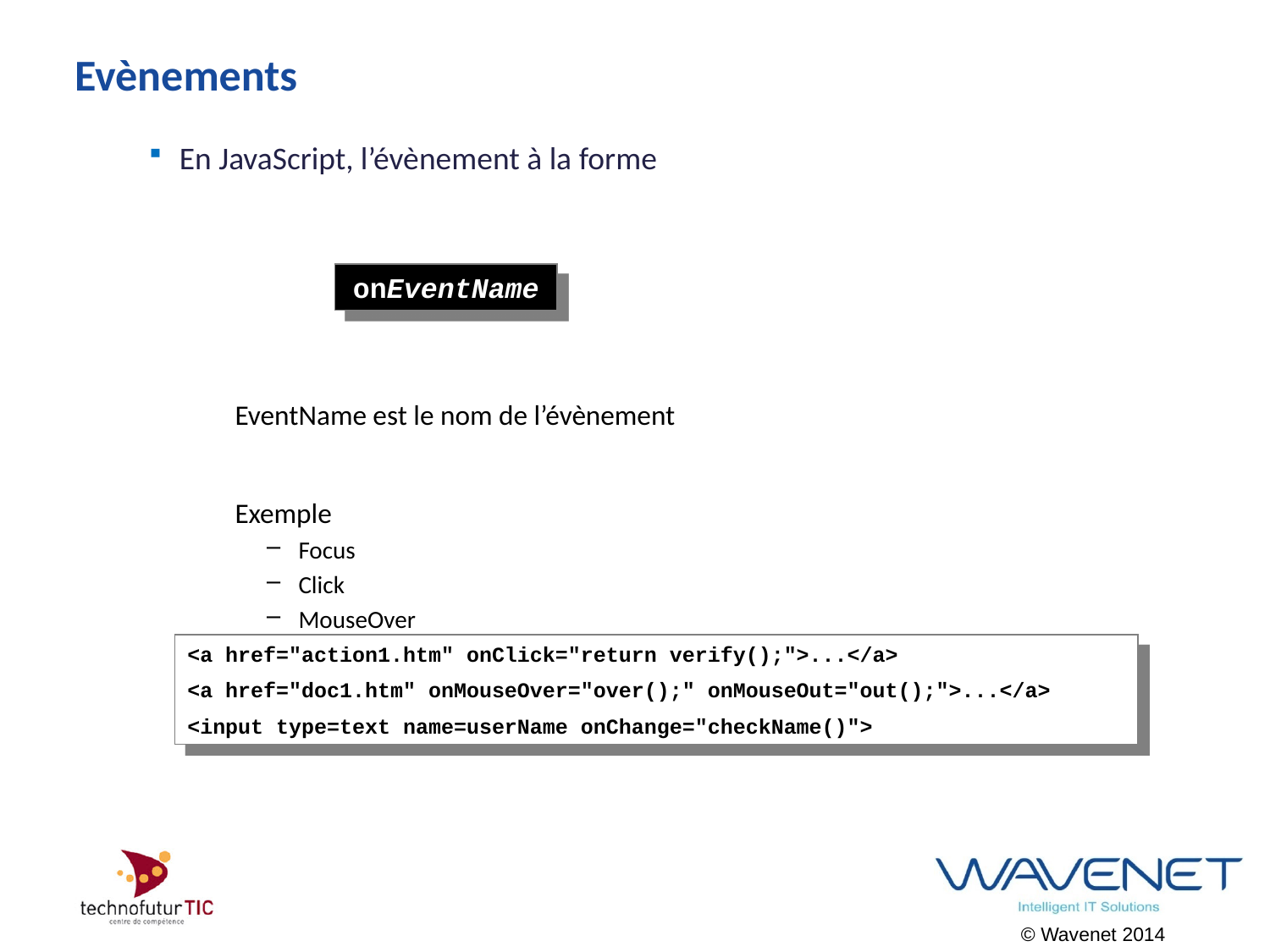

# Evènements
En JavaScript, l’évènement à la forme

EventName est le nom de l’évènement

Exemple
Focus
Click
MouseOver
onEventName
<a href="action1.htm" onClick="return verify();">...</a>
<a href="doc1.htm" onMouseOver="over();" onMouseOut="out();">...</a>
<input type=text name=userName onChange="checkName()">
© Wavenet 2014